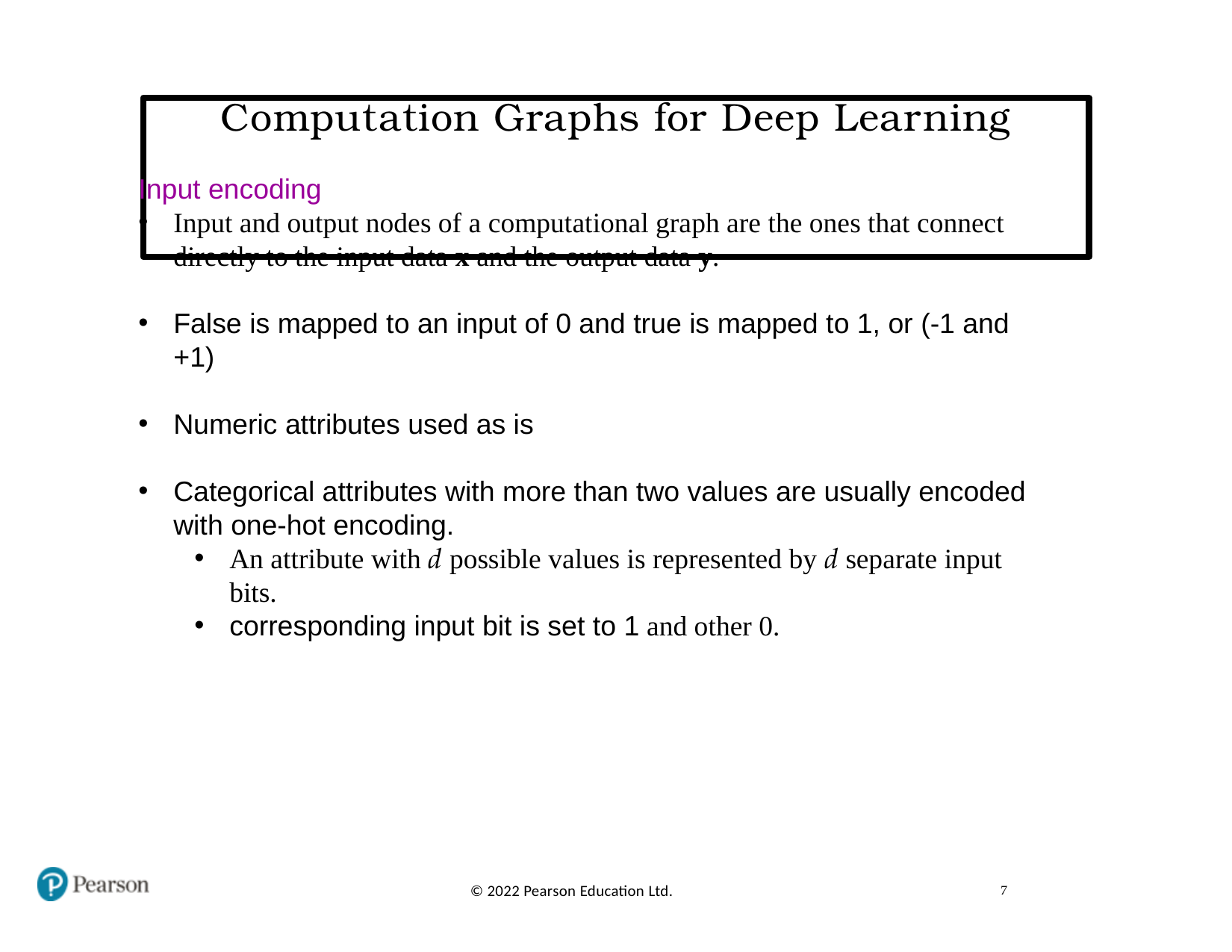

# Computation Graphs for Deep Learning
Input encoding
Input and output nodes of a computational graph are the ones that connect directly to the input data x and the output data y.

False is mapped to an input of 0 and true is mapped to 1, or (-1 and +1)

Numeric attributes used as is

Categorical attributes with more than two values are usually encoded with one-hot encoding.
An attribute with d possible values is represented by d separate input bits.
corresponding input bit is set to 1 and other 0.

7